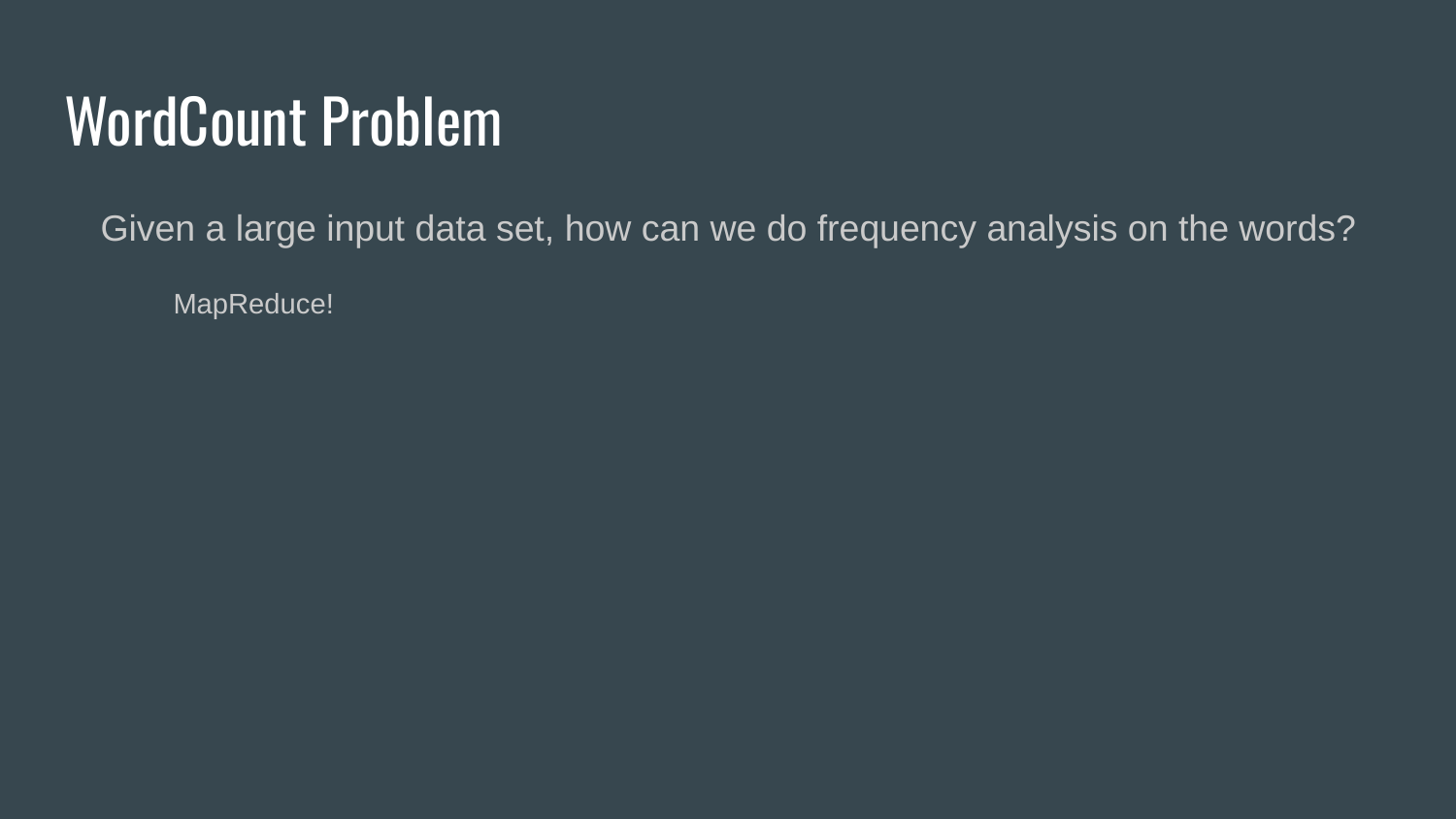

# WordCount Problem
Given a large input data set, how can we do frequency analysis on the words?
MapReduce!